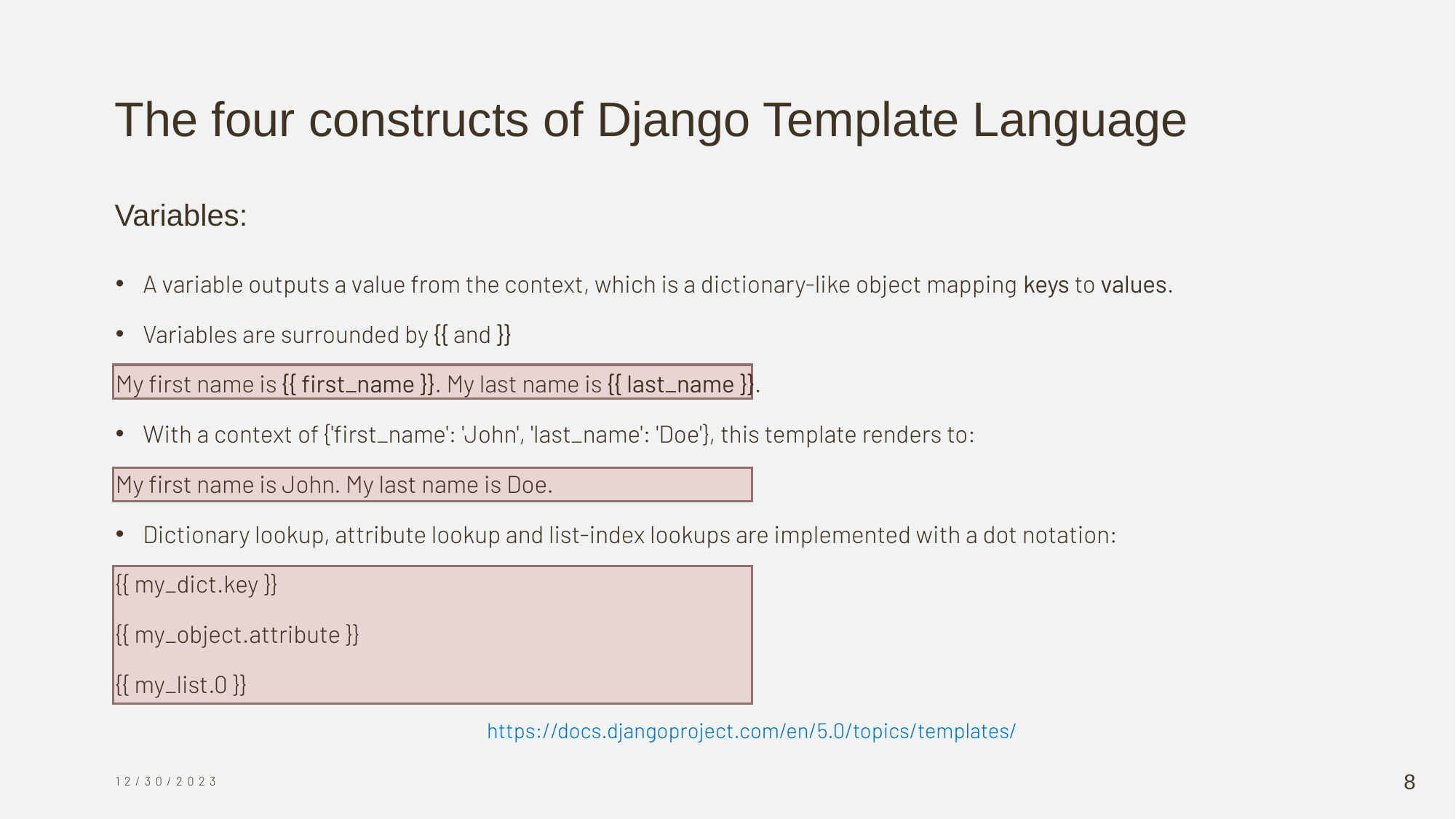

# The four constructs of Django Template Language
Variables:
A variable outputs a value from the context, which is a dictionary-like object mapping keys to values.
Variables are surrounded by {{ and }}
My first name is {{ first_name }}. My last name is {{ last_name }}.
With a context of {'first_name': 'John', 'last_name': 'Doe'}, this template renders to:
My first name is John. My last name is Doe.
Dictionary lookup, attribute lookup and list-index lookups are implemented with a dot notation:
{{ my_dict.key }}
{{ my_object.attribute }}
{{ my_list.0 }}

https://docs.djangoproject.com/en/5.0/topics/templates/
12/30/2023
8